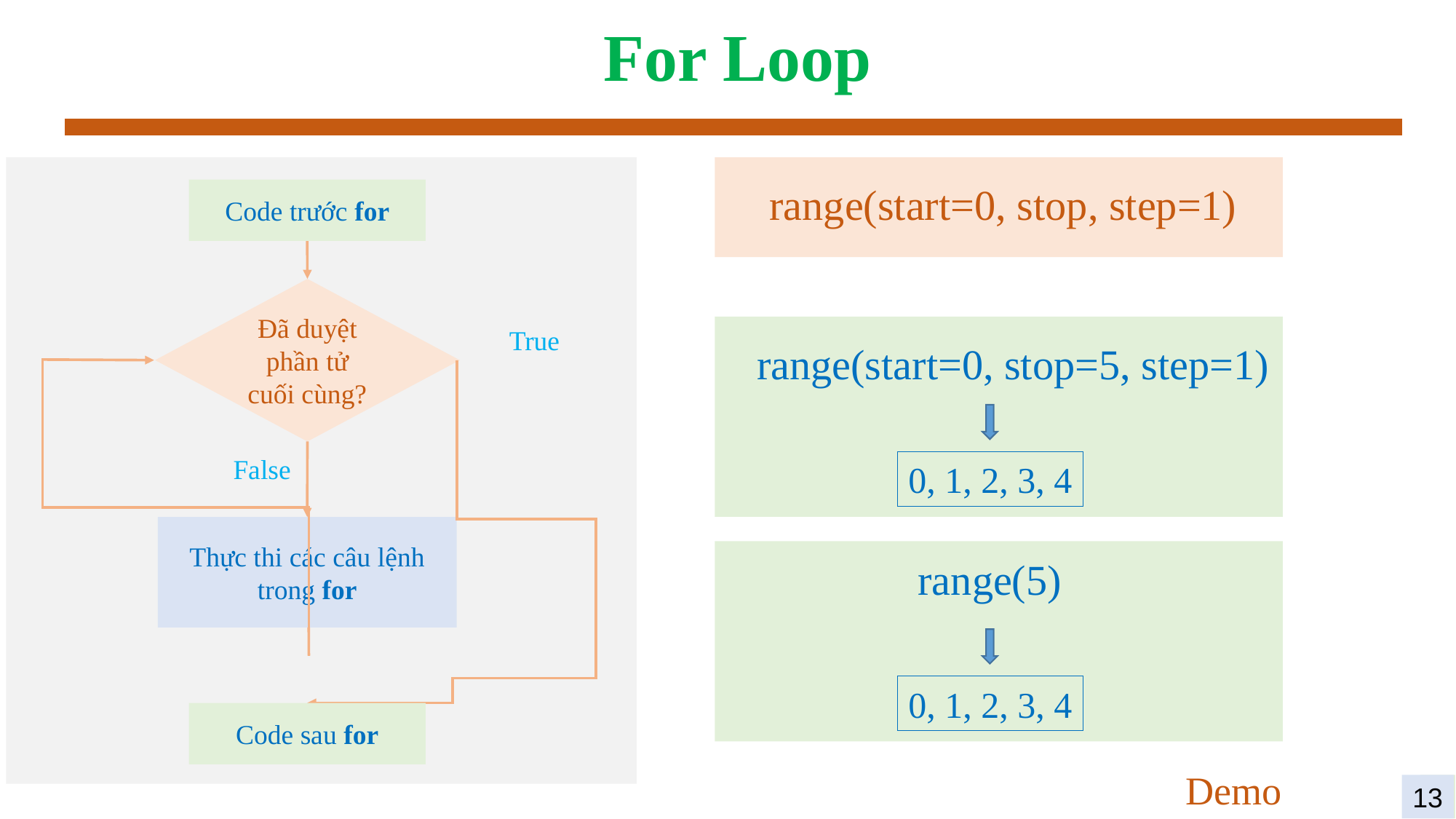

# For Loop

Code trước for
Đã duyệt phần tử cuối cùng?
True
False
Thực thi các câu lệnh trong for
Code sau for

range(start=0, stop, step=1)

range(start=0, stop=5, step=1)

0, 1, 2, 3, 4

range(5)

0, 1, 2, 3, 4
Demo
13
4